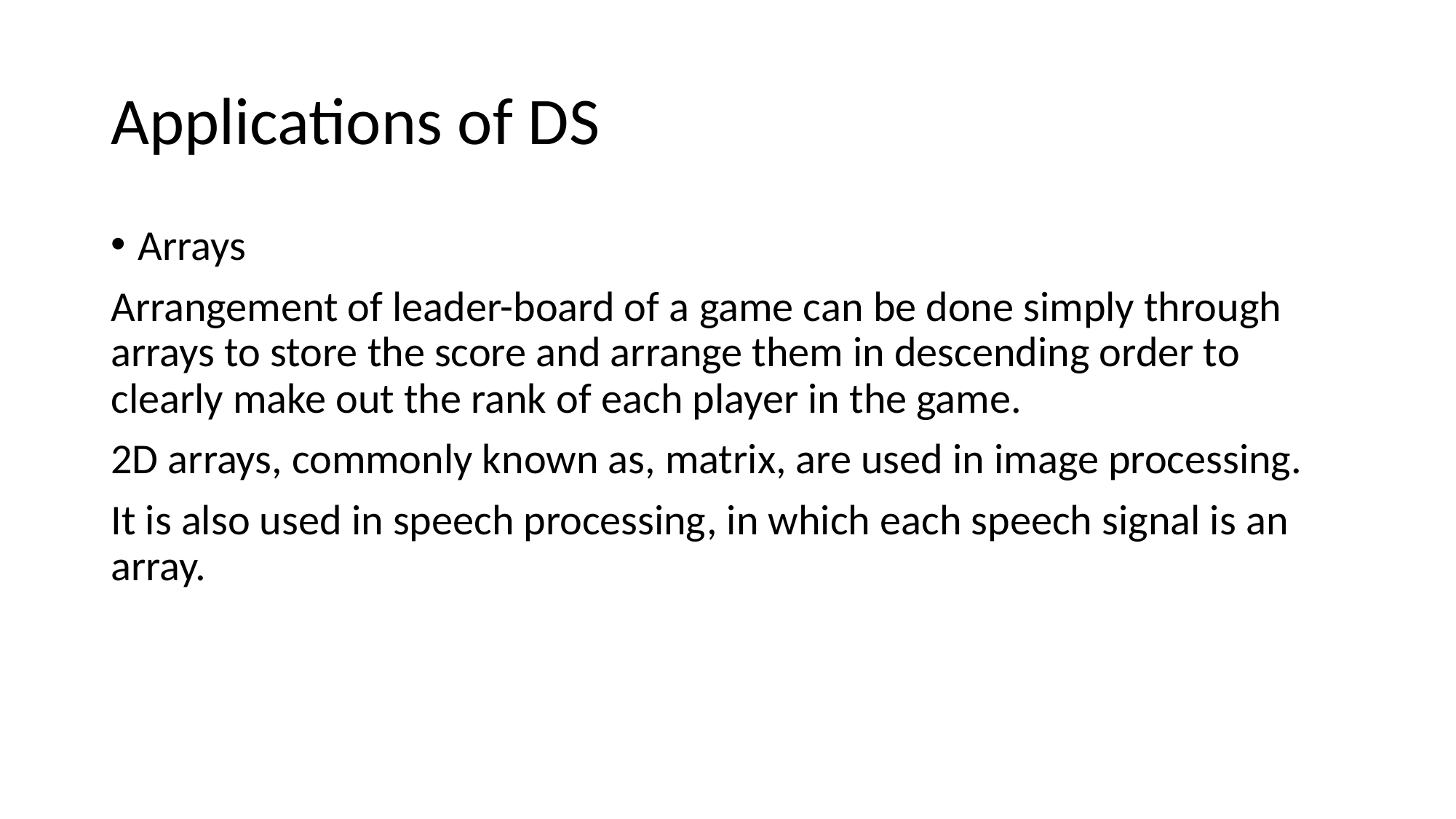

# Applications of DS
Arrays
Arrangement of leader-board of a game can be done simply through arrays to store the score and arrange them in descending order to clearly make out the rank of each player in the game.
2D arrays, commonly known as, matrix, are used in image processing.
It is also used in speech processing, in which each speech signal is an array.